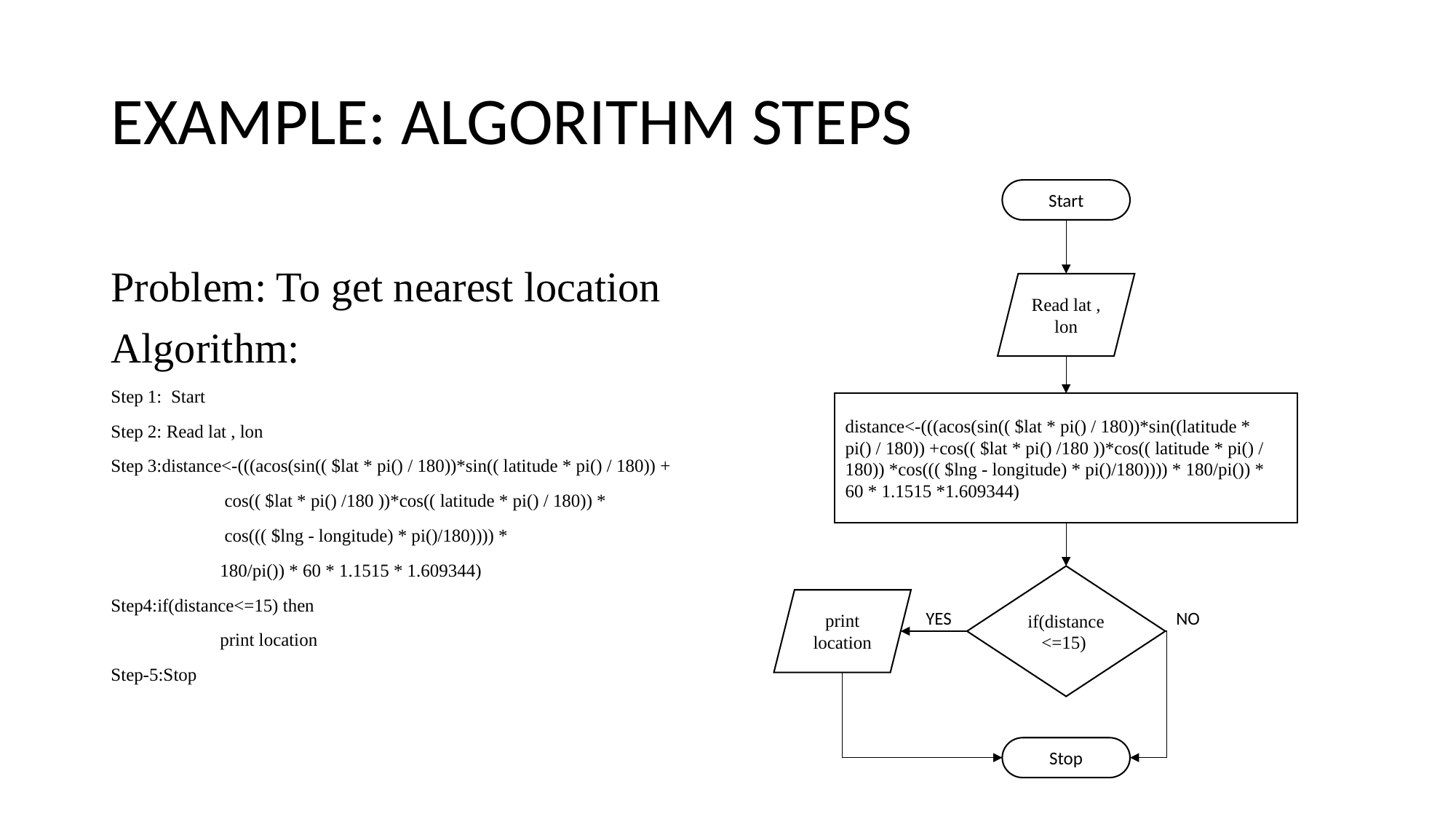

# EXAMPLE: ALGORITHM STEPS
Start
Problem: To get nearest location
Algorithm:
Step 1:  Start
Step 2: Read lat , lon
Step 3:distance<-(((acos(sin(( $lat * pi() / 180))*sin(( latitude * pi() / 180)) +
	 cos(( $lat * pi() /180 ))*cos(( latitude * pi() / 180)) *
	 cos((( $lng - longitude) * pi()/180)))) *
	180/pi()) * 60 * 1.1515 * 1.609344)
Step4:if(distance<=15) then
	print location
Step-5:Stop

Read lat , lon
distance<-(((acos(sin(( $lat * pi() / 180))*sin((latitude * pi() / 180)) +cos(( $lat * pi() /180 ))*cos(( latitude * pi() / 180)) *cos((( $lng - longitude) * pi()/180)))) * 180/pi()) * 60 * 1.1515 *1.609344)
if(distance<=15)
print location
YES
NO
Stop